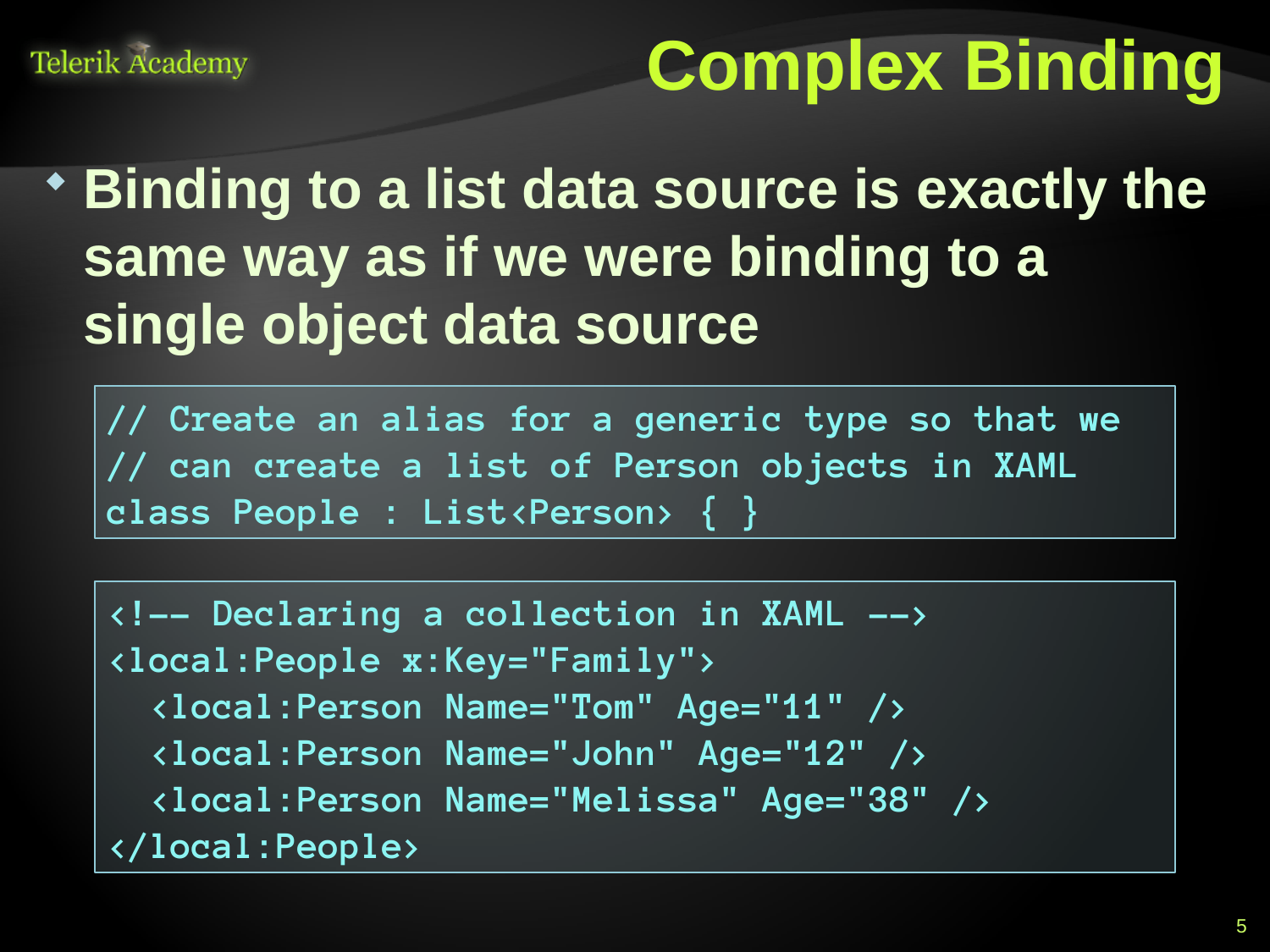

# Complex Binding
Binding to a list data source is exactly the same way as if we were binding to a single object data source
// Create an alias for a generic type so that we
// can create a list of Person objects in XAML
class People : List<Person> { }
<!-- Declaring a collection in XAML -->
<local:People x:Key="Family">
  <local:Person Name="Tom" Age="11" />
  <local:Person Name="John" Age="12" />
  <local:Person Name="Melissa" Age="38" />
</local:People>
5